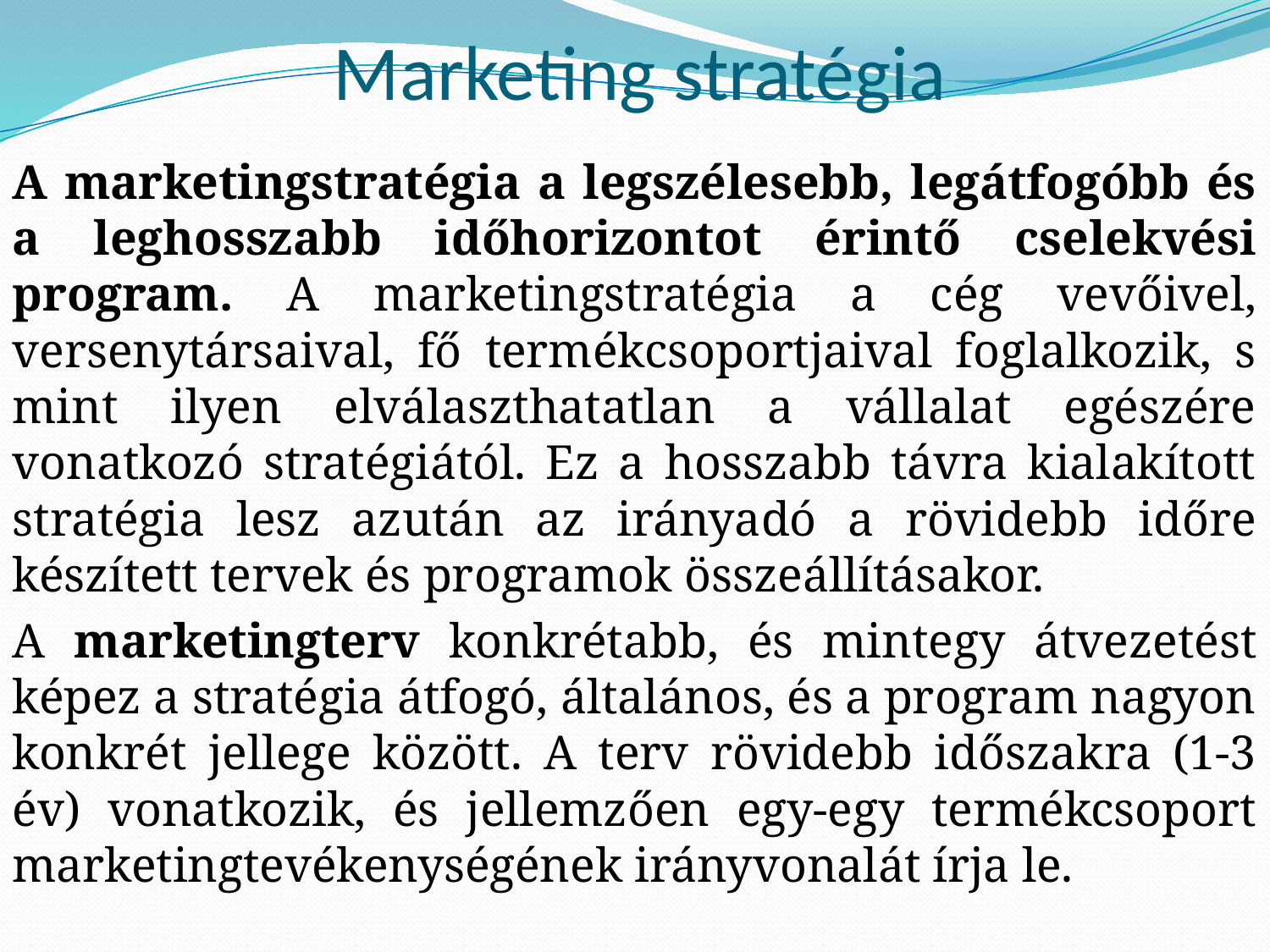

# Marketing stratégia
A marketingstratégia a legszélesebb, legátfogóbb és a leghosszabb időhorizontot érintő cselekvési program. A marketingstratégia a cég vevőivel, versenytársaival, fő termékcsoportjaival foglalkozik, s mint ilyen elválaszthatatlan a vállalat egészére vonatkozó stratégiától. Ez a hosszabb távra kialakított stratégia lesz azután az irányadó a rövidebb időre készített tervek és programok összeállításakor.
A marketingterv konkrétabb, és mintegy átvezetést képez a stratégia átfogó, általános, és a program nagyon konkrét jellege között. A terv rövidebb időszakra (1-3 év) vonatkozik, és jellemzően egy-egy termékcsoport marketingtevékenységének irányvonalát írja le.